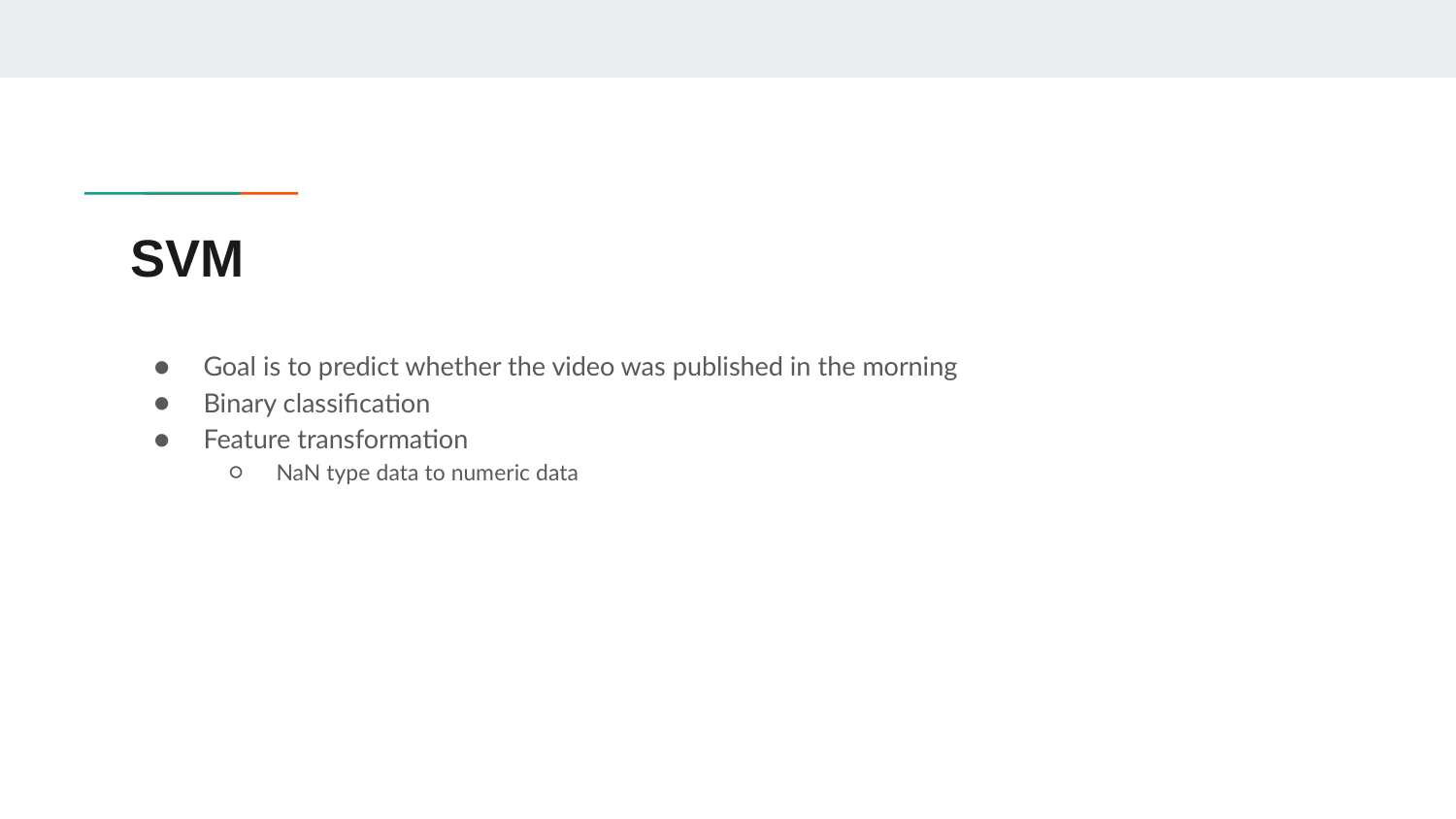

# SVM
Goal is to predict whether the video was published in the morning
Binary classification
Feature transformation
NaN type data to numeric data